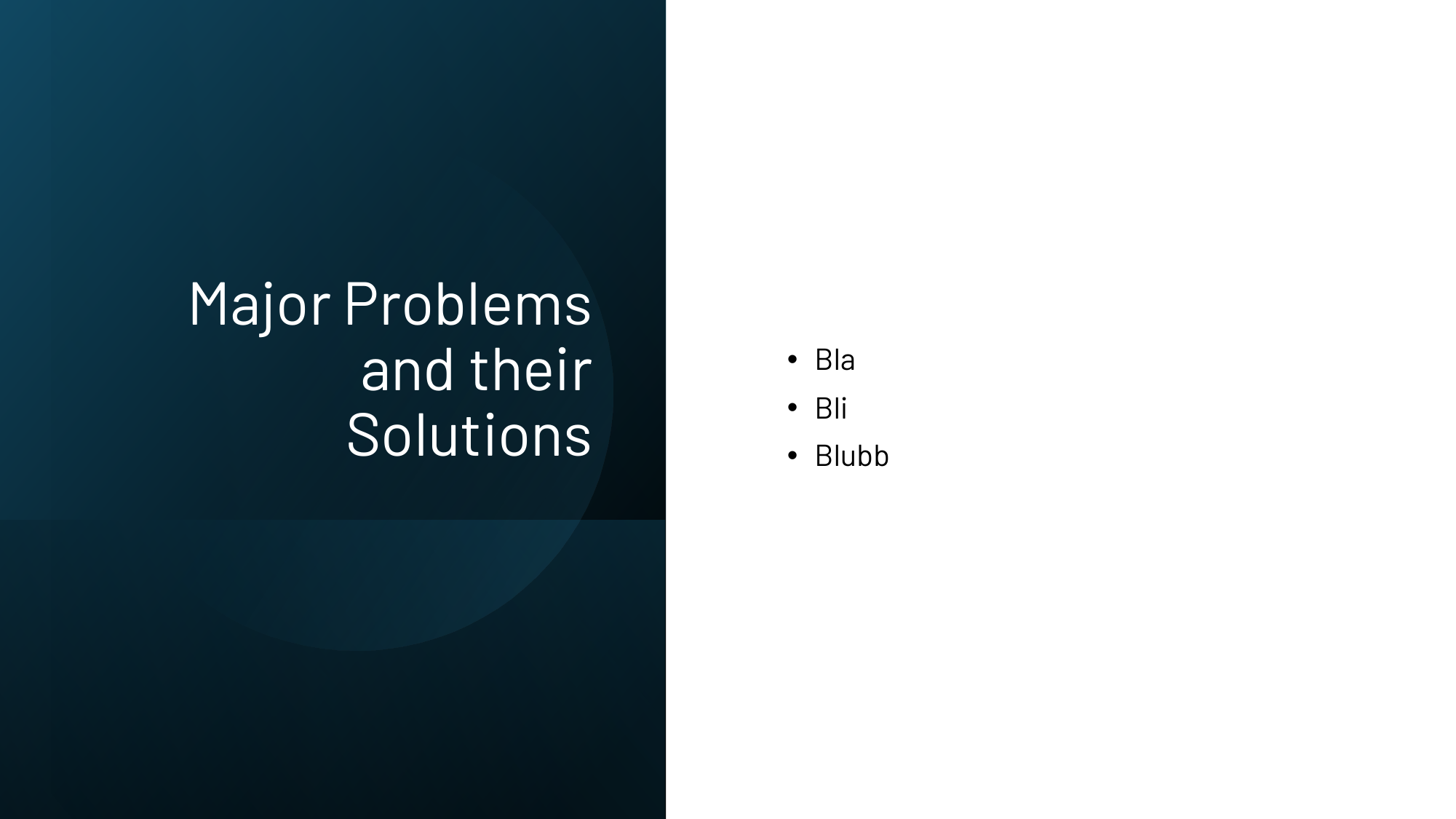

# Major Problems and their Solutions

Bla
Bli
Blubb